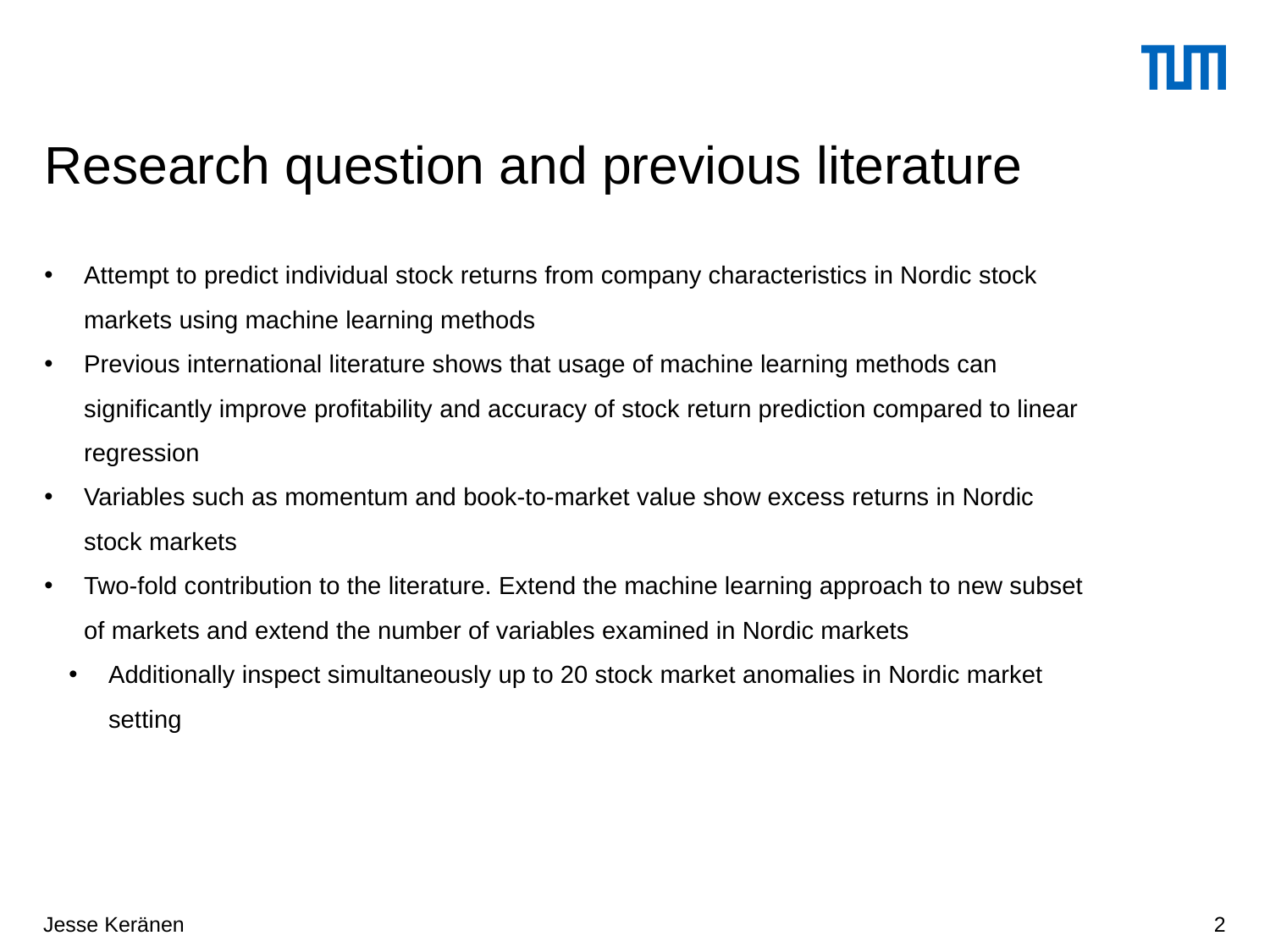

# Research question and previous literature
Attempt to predict individual stock returns from company characteristics in Nordic stock markets using machine learning methods
Previous international literature shows that usage of machine learning methods can significantly improve profitability and accuracy of stock return prediction compared to linear regression
Variables such as momentum and book-to-market value show excess returns in Nordic stock markets
Two-fold contribution to the literature. Extend the machine learning approach to new subset of markets and extend the number of variables examined in Nordic markets
Additionally inspect simultaneously up to 20 stock market anomalies in Nordic market setting

Jesse Keränen
2